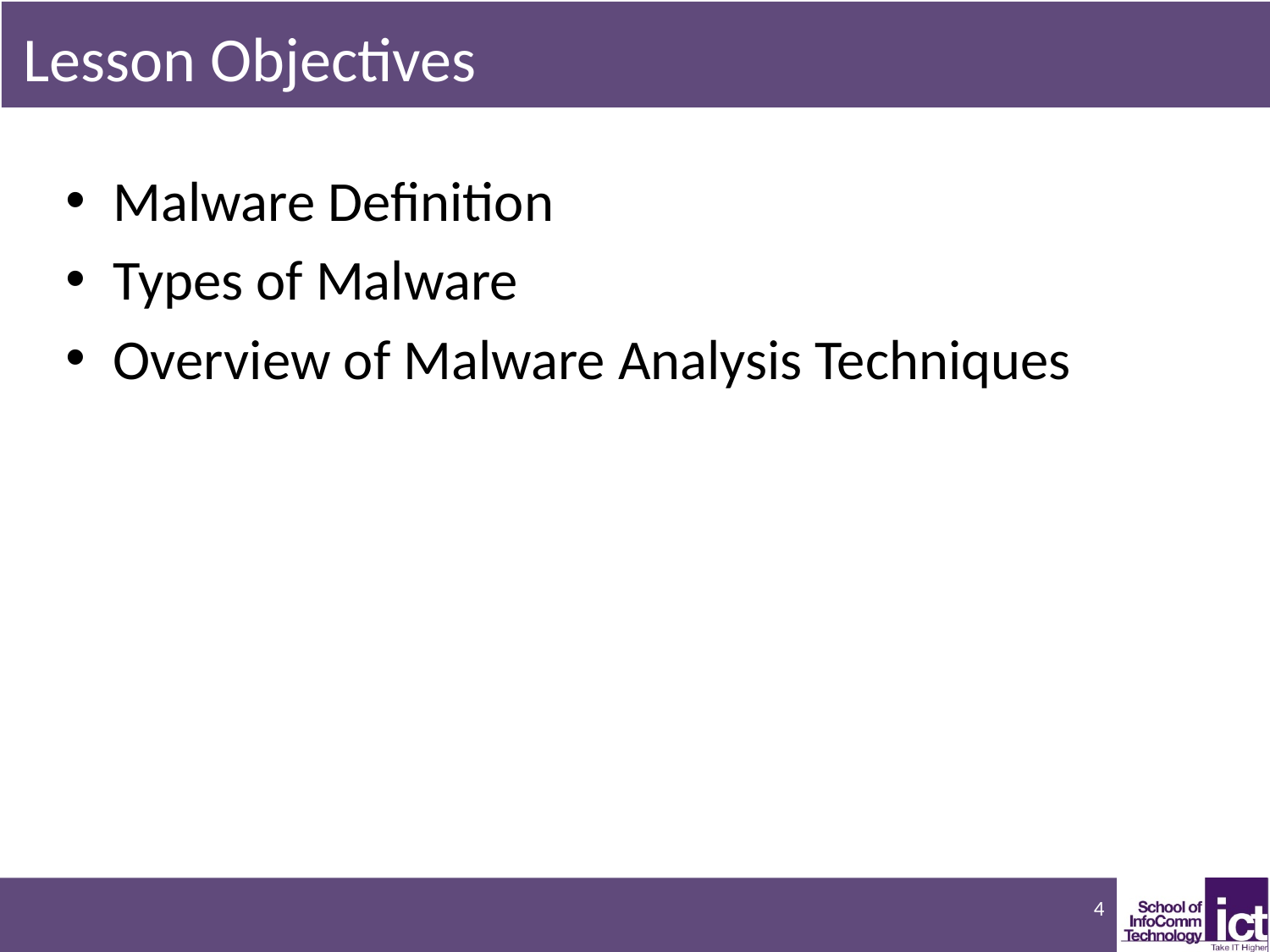

# Lesson Objectives
Malware Definition
Types of Malware
Overview of Malware Analysis Techniques
4